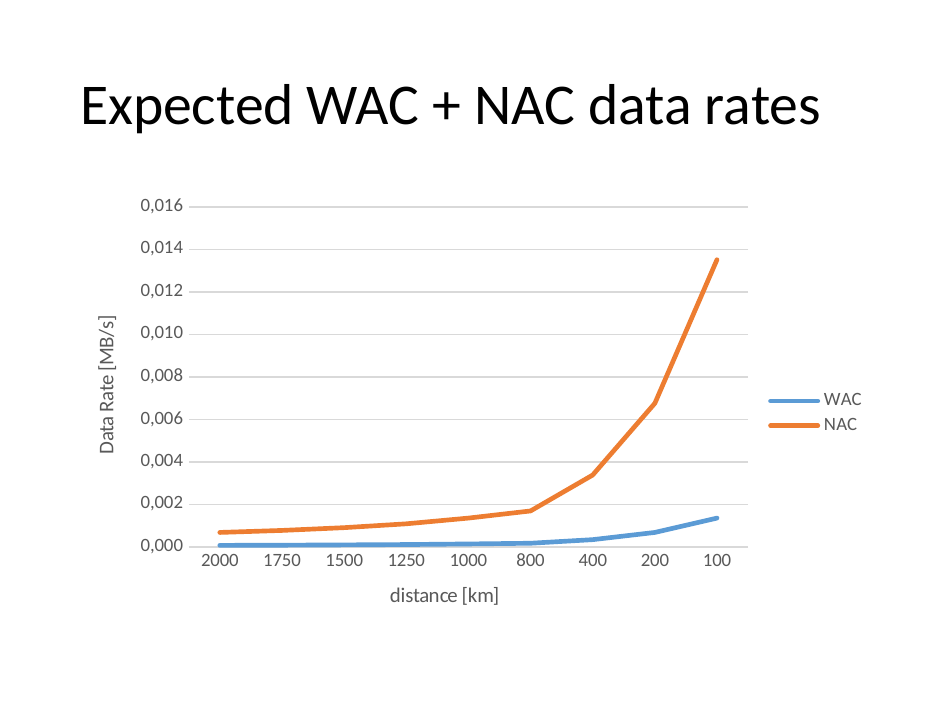

# Expected WAC + NAC data rates

### Chart

| Category | WAC | NAC |
|---|---|---|
| 2000 | 0.06758399999999999 | 0.67584 |
| 1750 | 0.07723885714285714 | 0.7723885714285713 |
| 1500 | 0.090112 | 0.9011199999999998 |
| 1250 | 0.10813439999999999 | 1.0813439999999996 |
| 1000 | 0.13516799999999998 | 1.35168 |
| 800 | 0.16896 | 1.6896 |
| 400 | 0.33792 | 3.3792 |
| 200 | 0.67584 | 6.7584 |
| 100 | 1.35168 | 13.5168 |